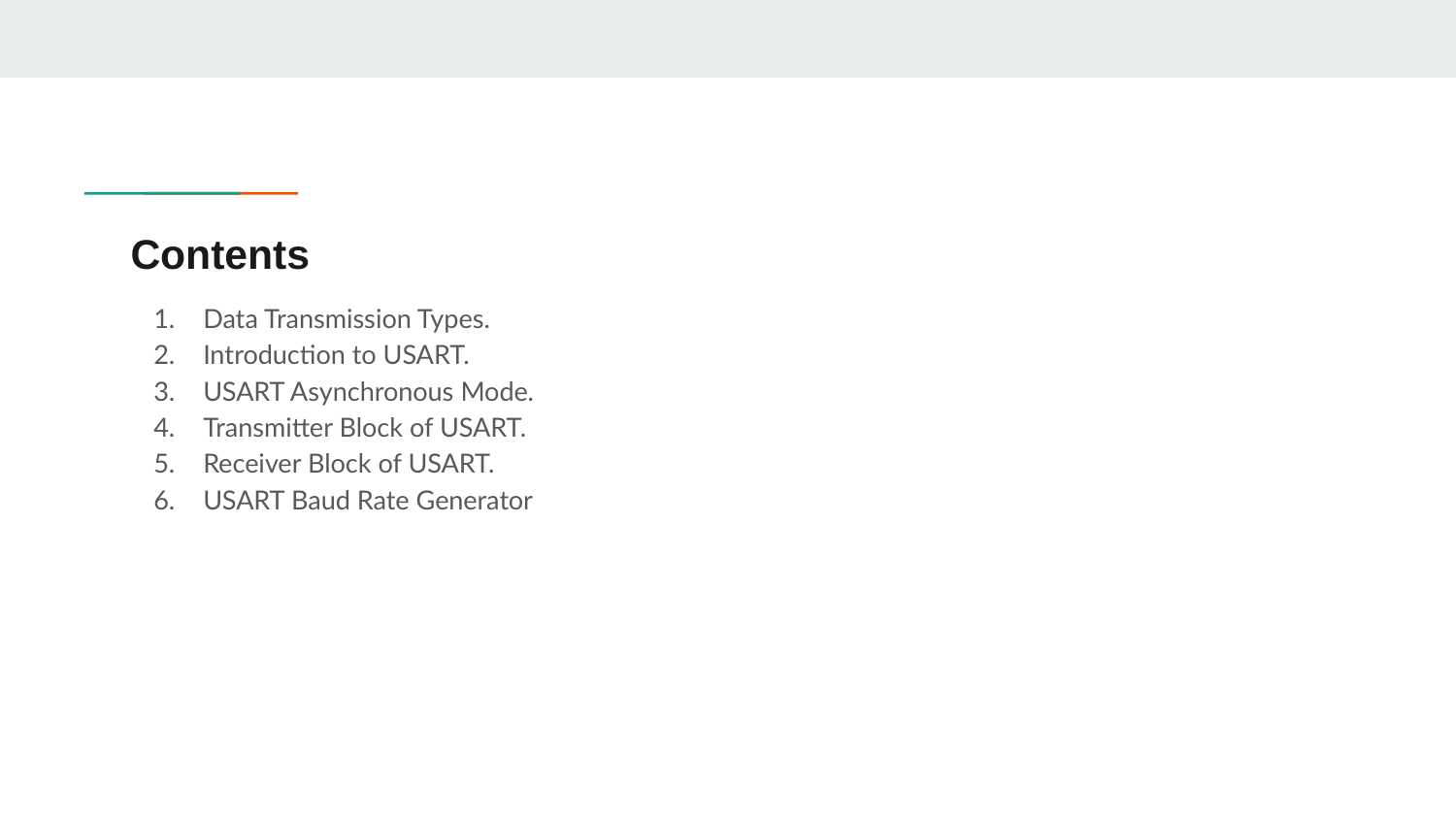

# Contents
Data Transmission Types.
Introduction to USART.
USART Asynchronous Mode.
Transmitter Block of USART.
Receiver Block of USART.
USART Baud Rate Generator